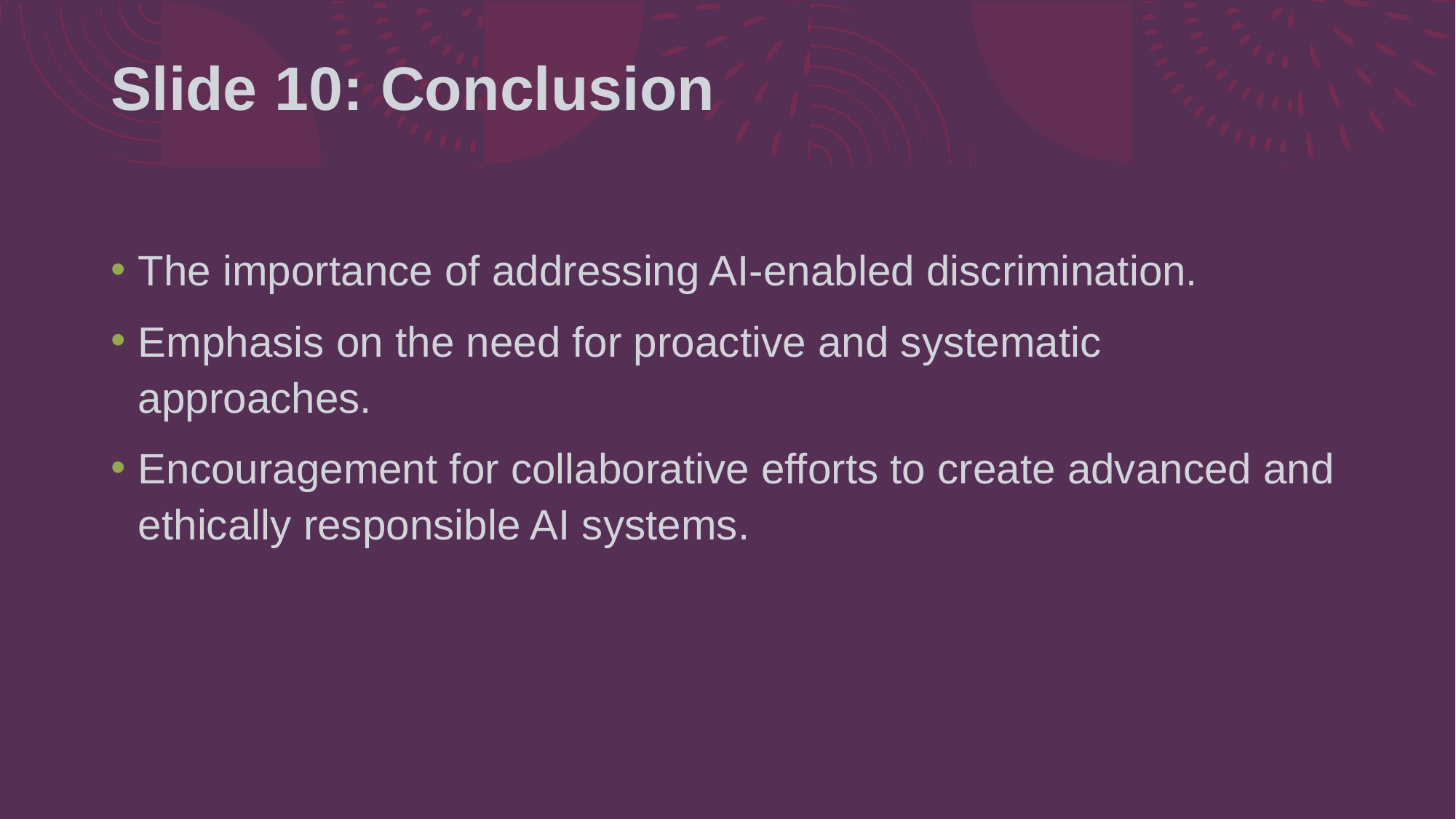

# Slide 10: Conclusion
The importance of addressing AI-enabled discrimination.
Emphasis on the need for proactive and systematic approaches.
Encouragement for collaborative efforts to create advanced and ethically responsible AI systems.